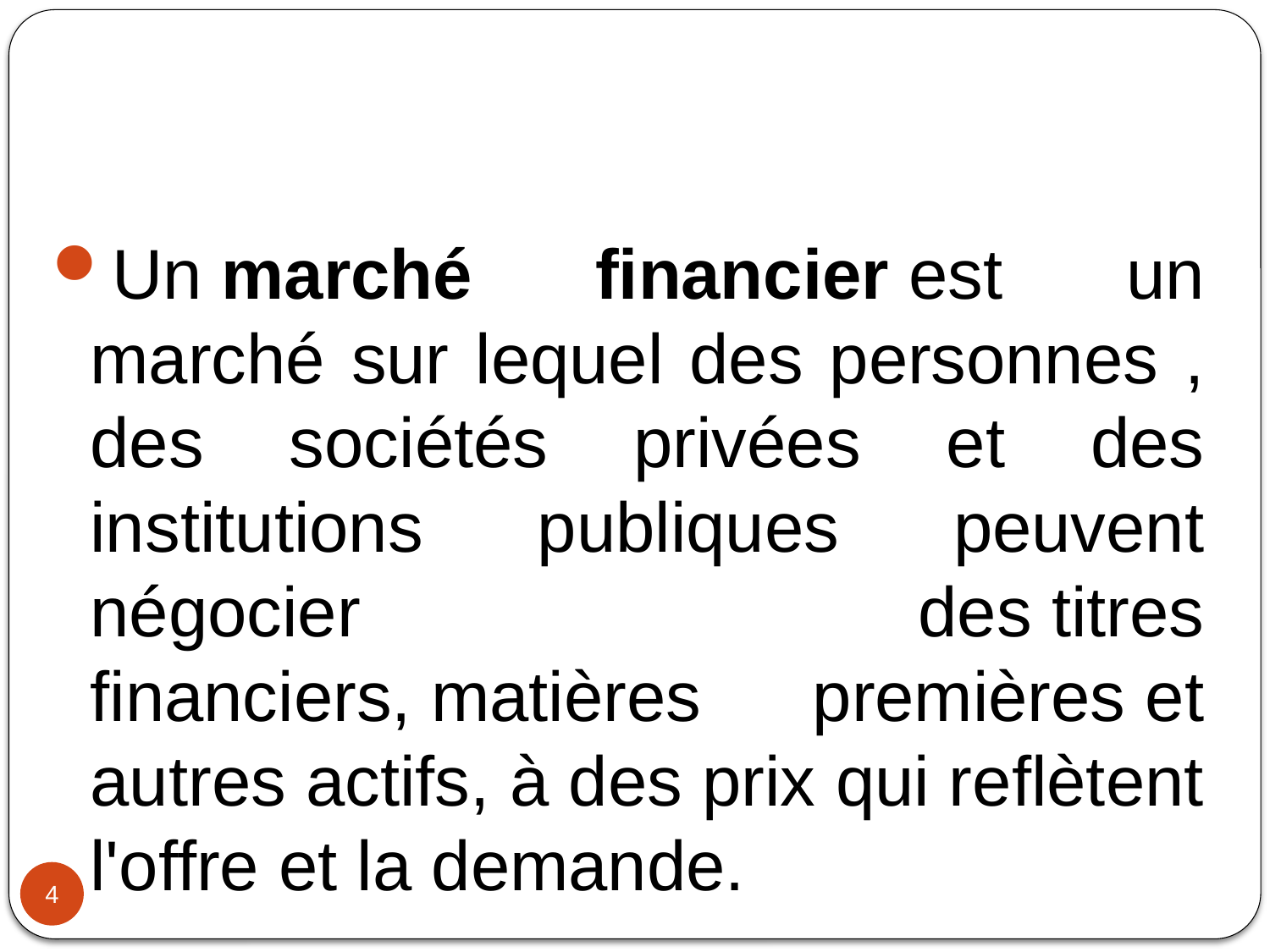

Un marché financier est un marché sur lequel des personnes , des sociétés privées et des institutions publiques peuvent négocier des titres financiers, matières premières et autres actifs, à des prix qui reflètent l'offre et la demande.

4